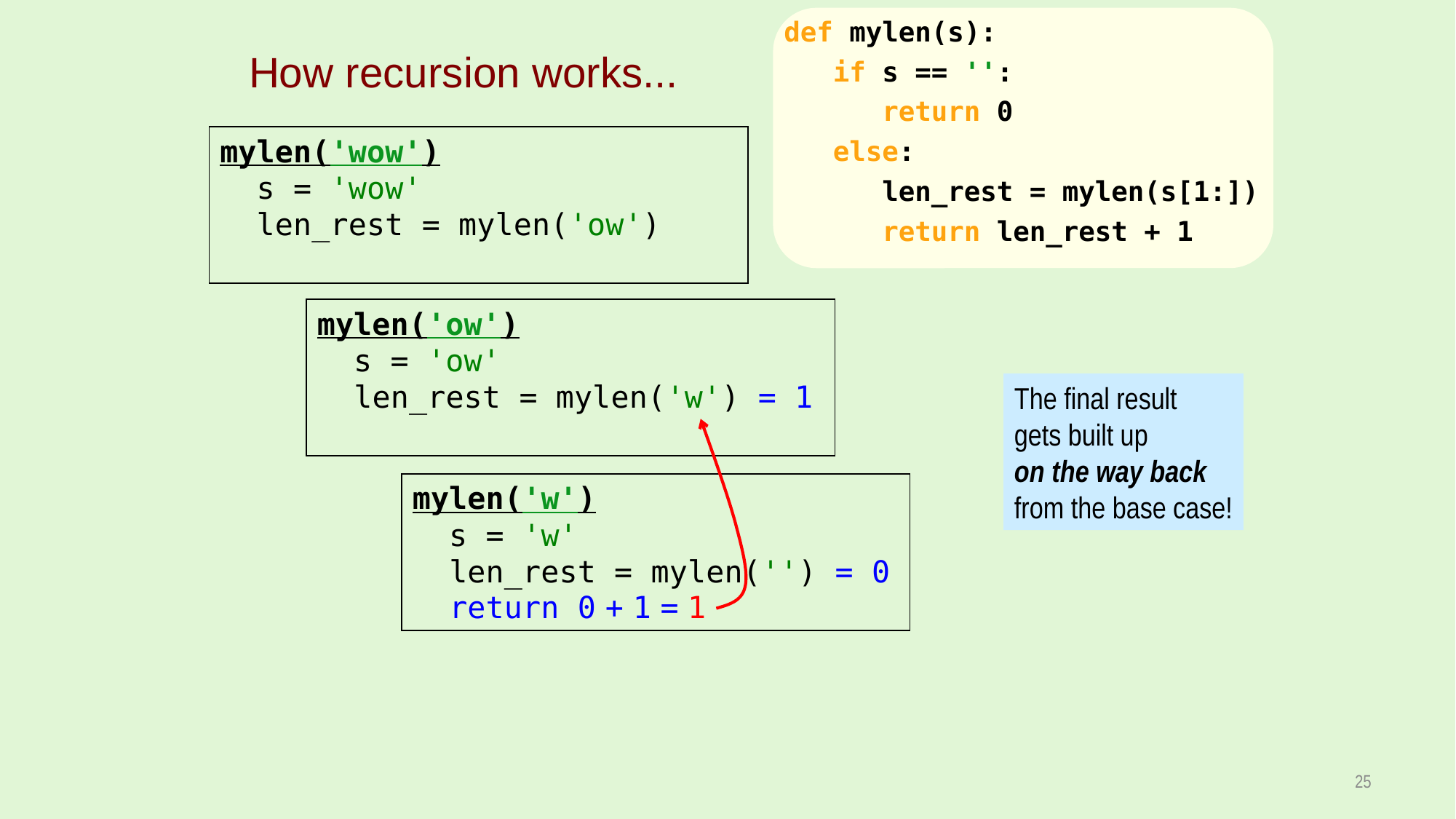

def mylen(s):
   if s == '':
      return 0
   else:
      len_rest = mylen(s[1:])
      return len_rest + 1
How recursion works...
mylen('wow')
  s = 'wow'
  len_rest = mylen('ow')

mylen('ow')
  s = 'ow'
  len_rest = mylen('w') = 1

The final result
gets built up
on the way back
from the base case!

mylen('w')
  s = 'w'
  len_rest = mylen('') = 0
  return 0 + 1 = 1
25